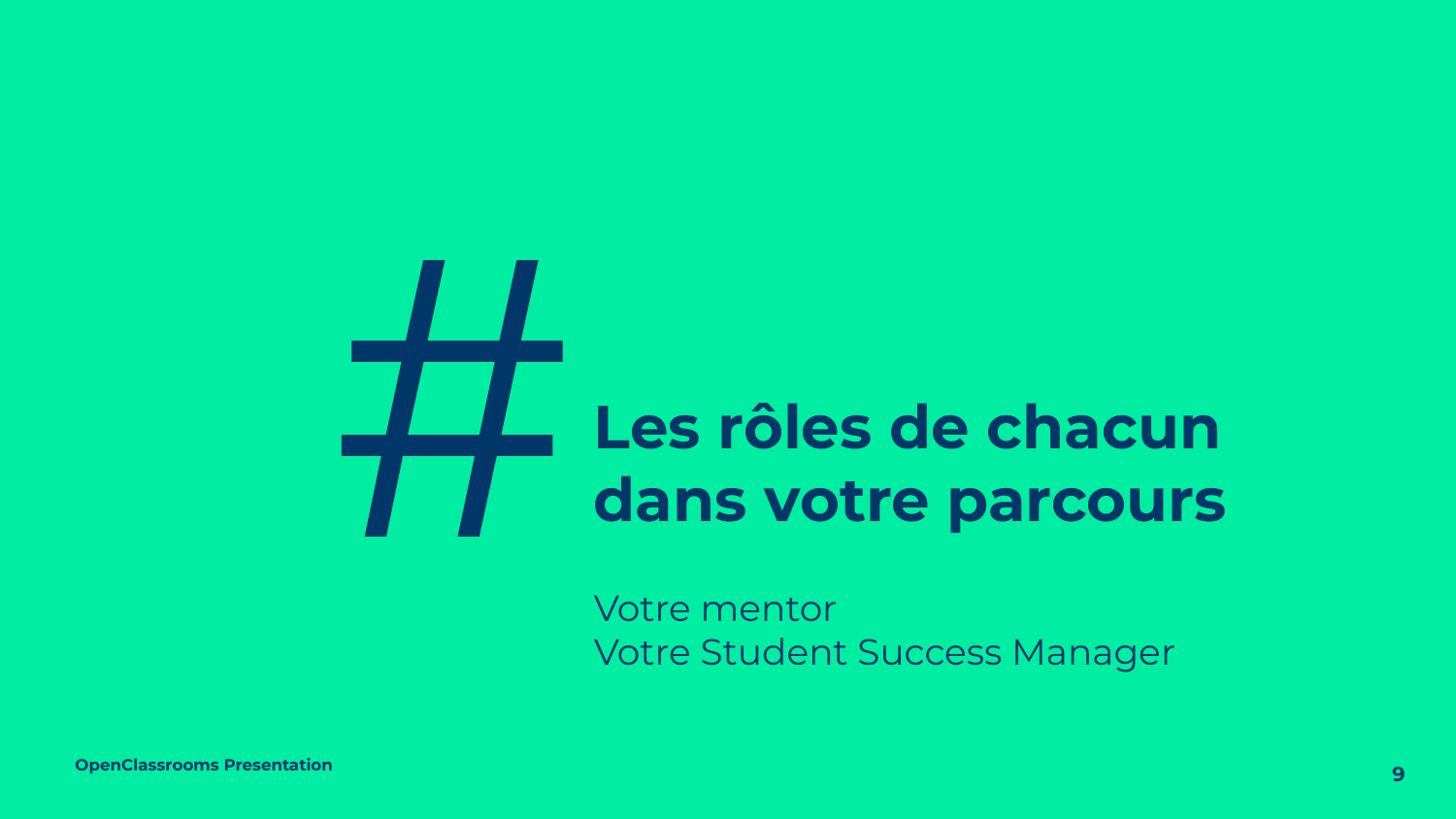

#
Les rôles de chacun dans votre parcours
Votre mentor
Votre Student Success Manager
9